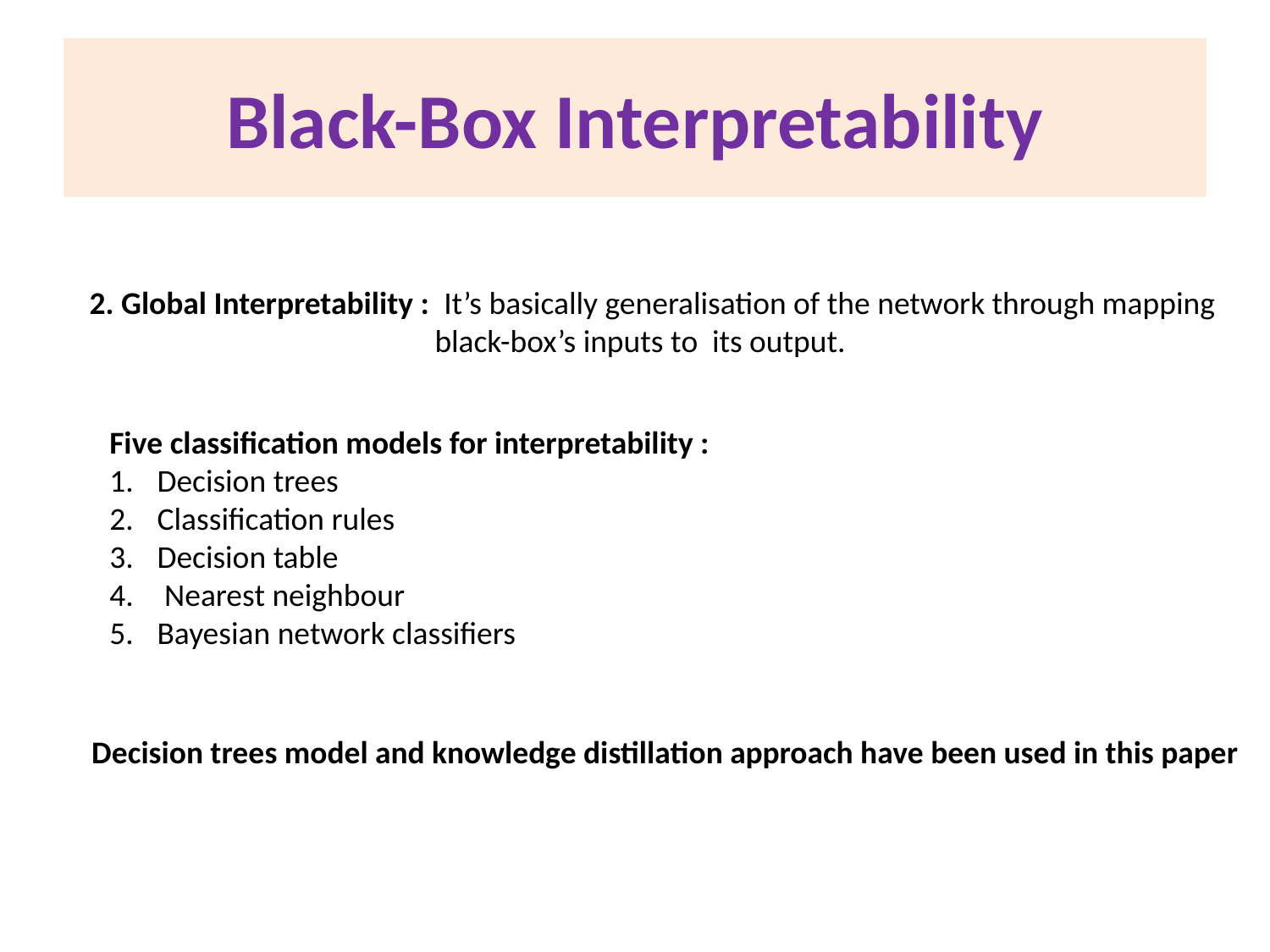

# Black-Box Interpretability
2. Global Interpretability :  It’s basically generalisation of the network through mapping
                                                black-box’s inputs to  its output.
Five classification models for interpretability :
Decision trees
Classification rules
Decision table
 Nearest neighbour
Bayesian network classifiers

Decision trees model and knowledge distillation approach have been used in this paper